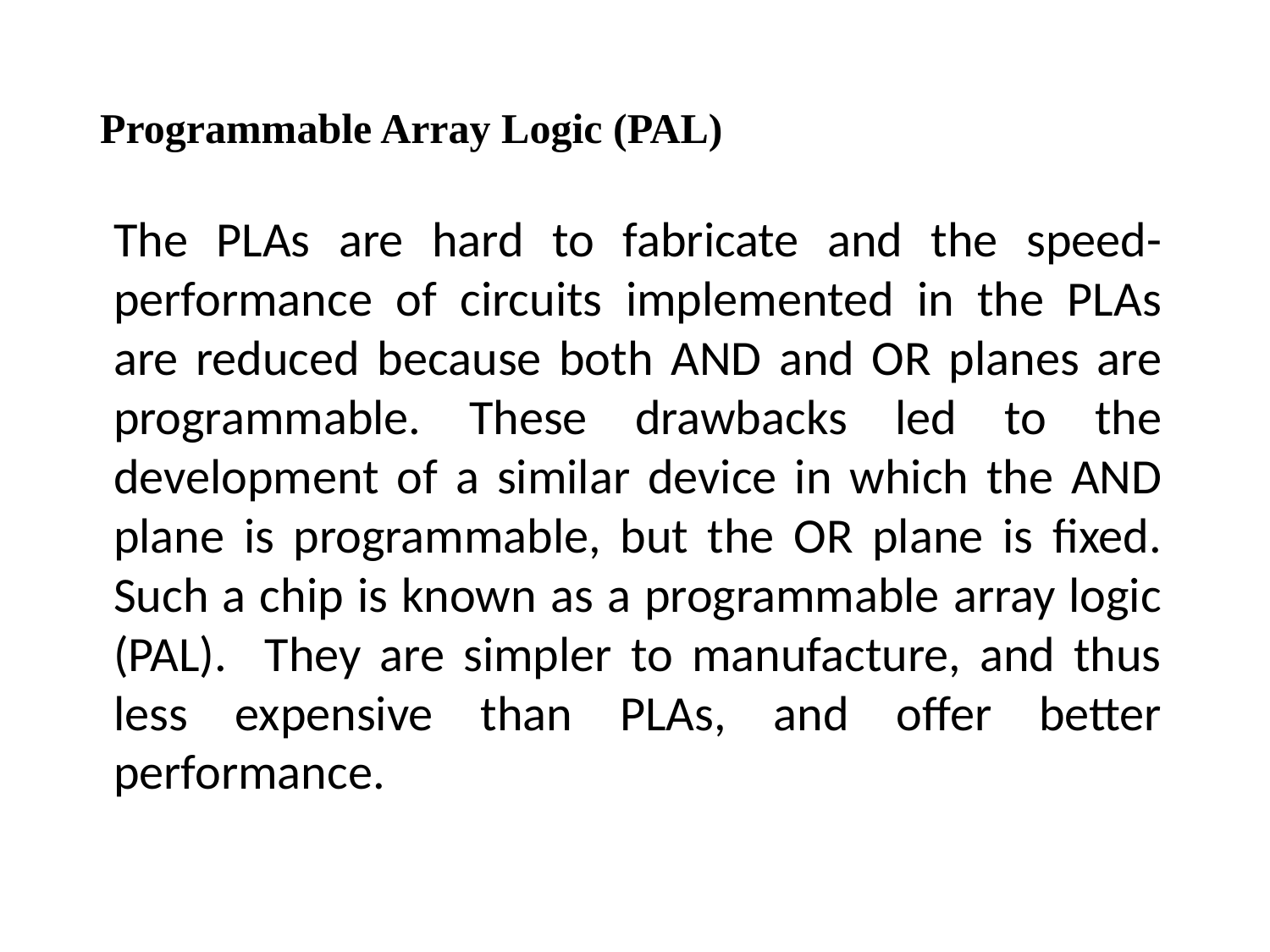

Programmable Array Logic (PAL)
The PLAs are hard to fabricate and the speed-performance of circuits implemented in the PLAs are reduced because both AND and OR planes are programmable. These drawbacks led to the development of a similar device in which the AND plane is programmable, but the OR plane is fixed. Such a chip is known as a programmable array logic (PAL).  They are simpler to manufacture, and thus less expensive than PLAs, and offer better performance.